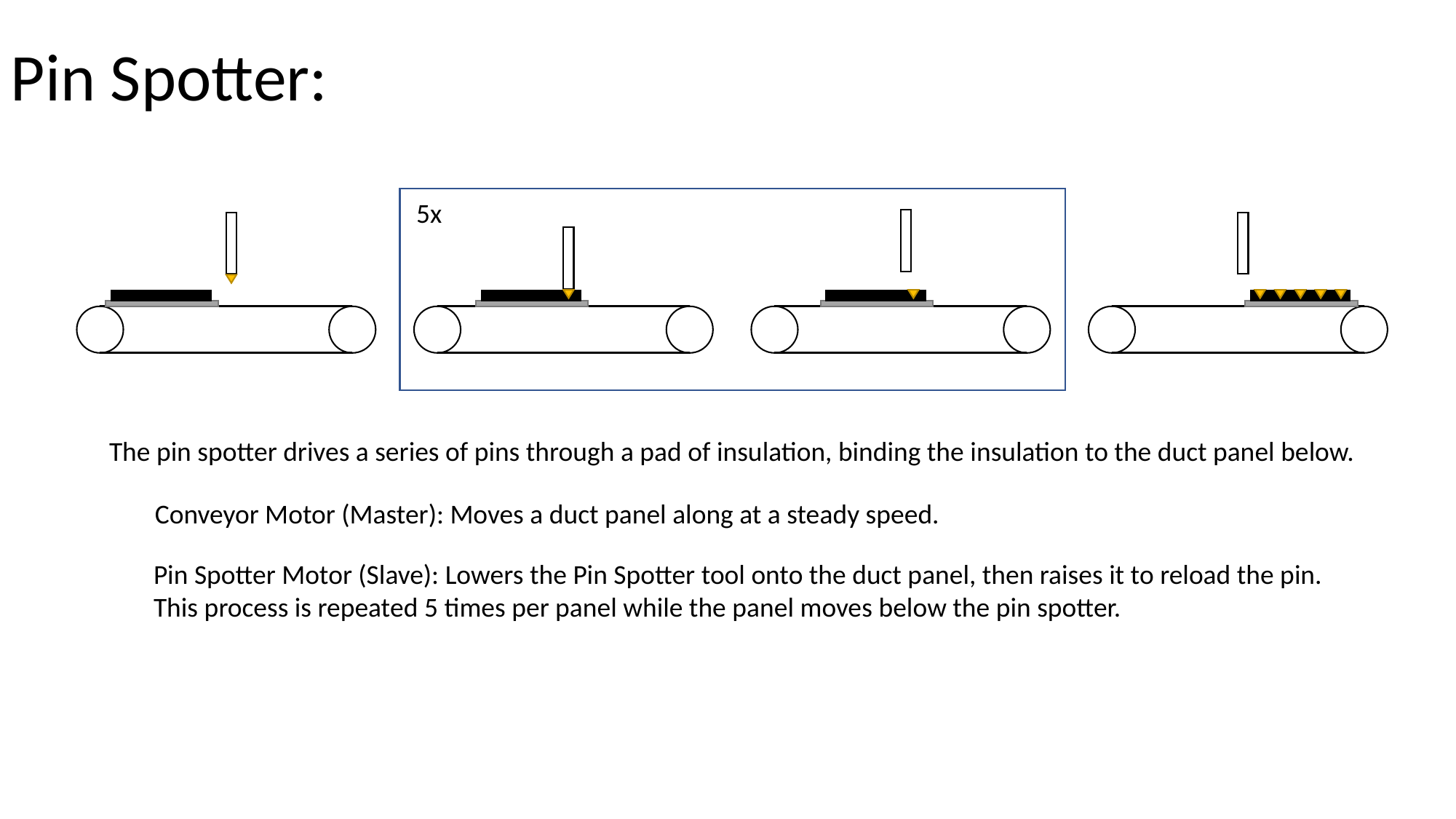

# Pin Spotter:

5x

The pin spotter drives a series of pins through a pad of insulation, binding the insulation to the duct panel below.
Conveyor Motor (Master): Moves a duct panel along at a steady speed.
Pin Spotter Motor (Slave): Lowers the Pin Spotter tool onto the duct panel, then raises it to reload the pin. This process is repeated 5 times per panel while the panel moves below the pin spotter.